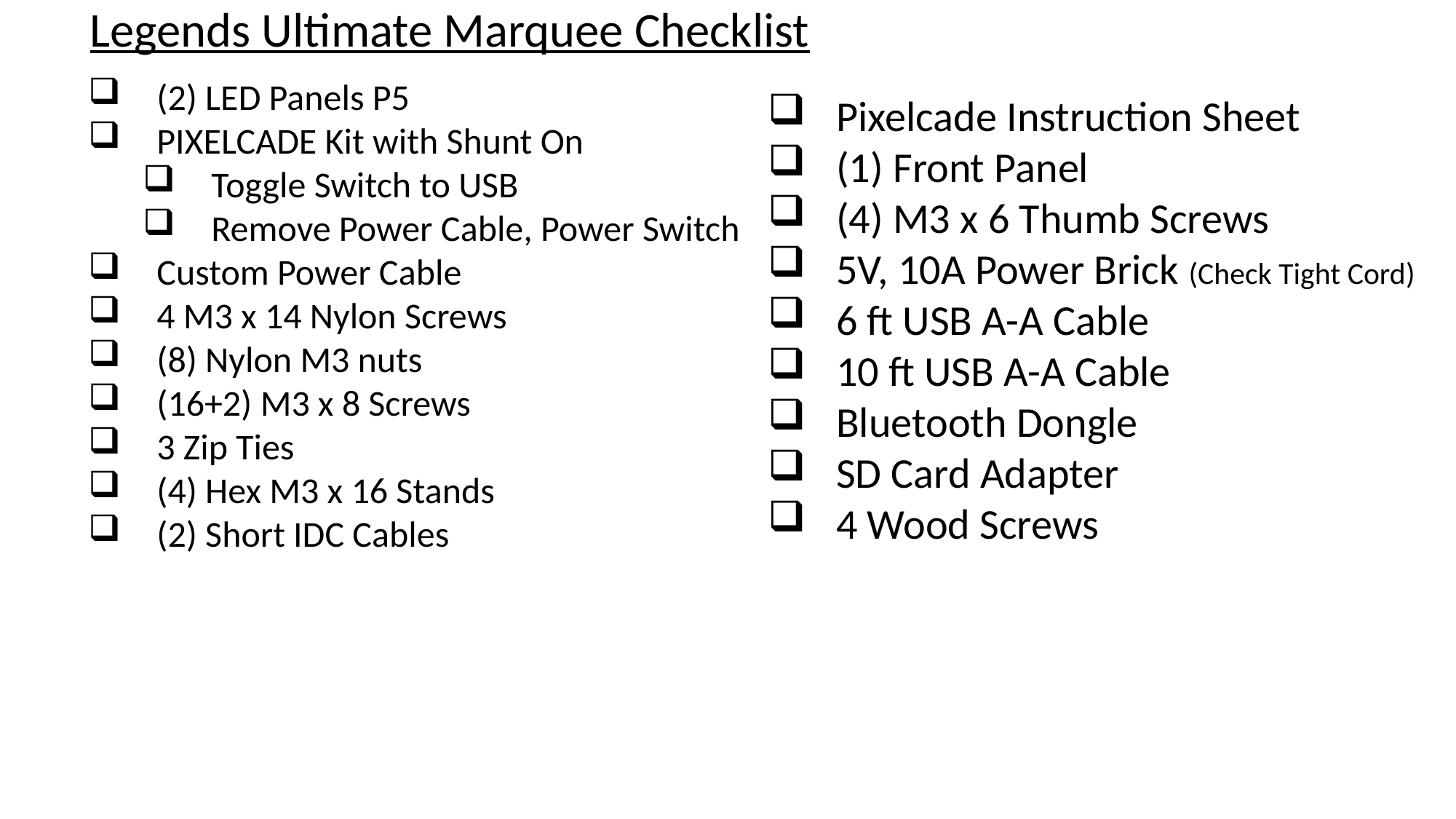

Legends Ultimate Marquee Checklist
(2) LED Panels P5
PIXELCADE Kit with Shunt On
Toggle Switch to USB
Remove Power Cable, Power Switch
Custom Power Cable
4 M3 x 14 Nylon Screws
(8) Nylon M3 nuts
(16+2) M3 x 8 Screws
3 Zip Ties
(4) Hex M3 x 16 Stands
(2) Short IDC Cables

Pixelcade Instruction Sheet
(1) Front Panel
(4) M3 x 6 Thumb Screws
5V, 10A Power Brick (Check Tight Cord)
6 ft USB A-A Cable
10 ft USB A-A Cable
Bluetooth Dongle
SD Card Adapter
4 Wood Screws